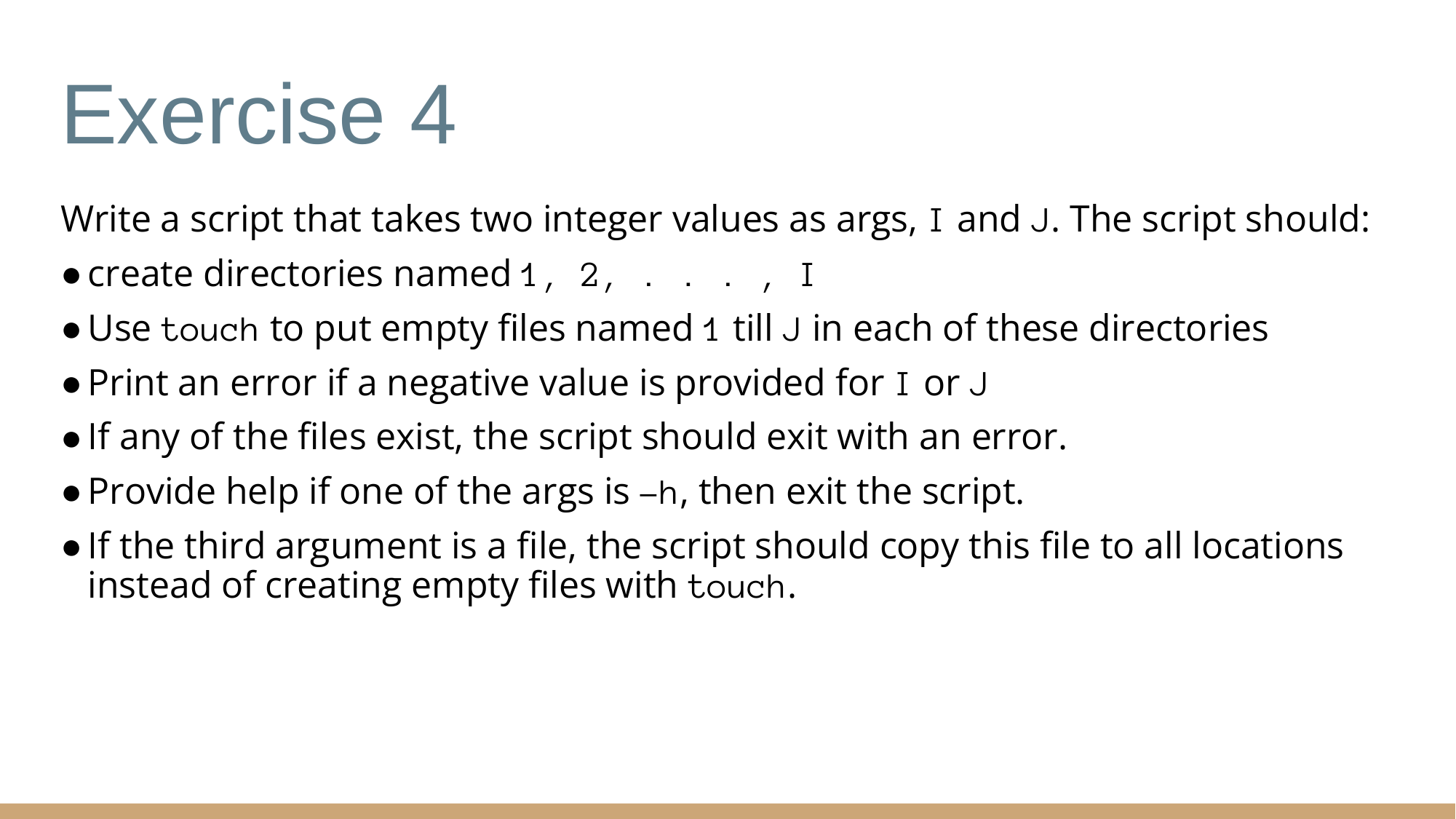

# Exercise 4
Write a script that takes two integer values as args, I and J. The script should:
create directories named 1, 2, . . . , I
Use touch to put empty files named 1 till J in each of these directories
Print an error if a negative value is provided for I or J
If any of the files exist, the script should exit with an error.
Provide help if one of the args is -h, then exit the script.
If the third argument is a file, the script should copy this file to all locations instead of creating empty files with touch.